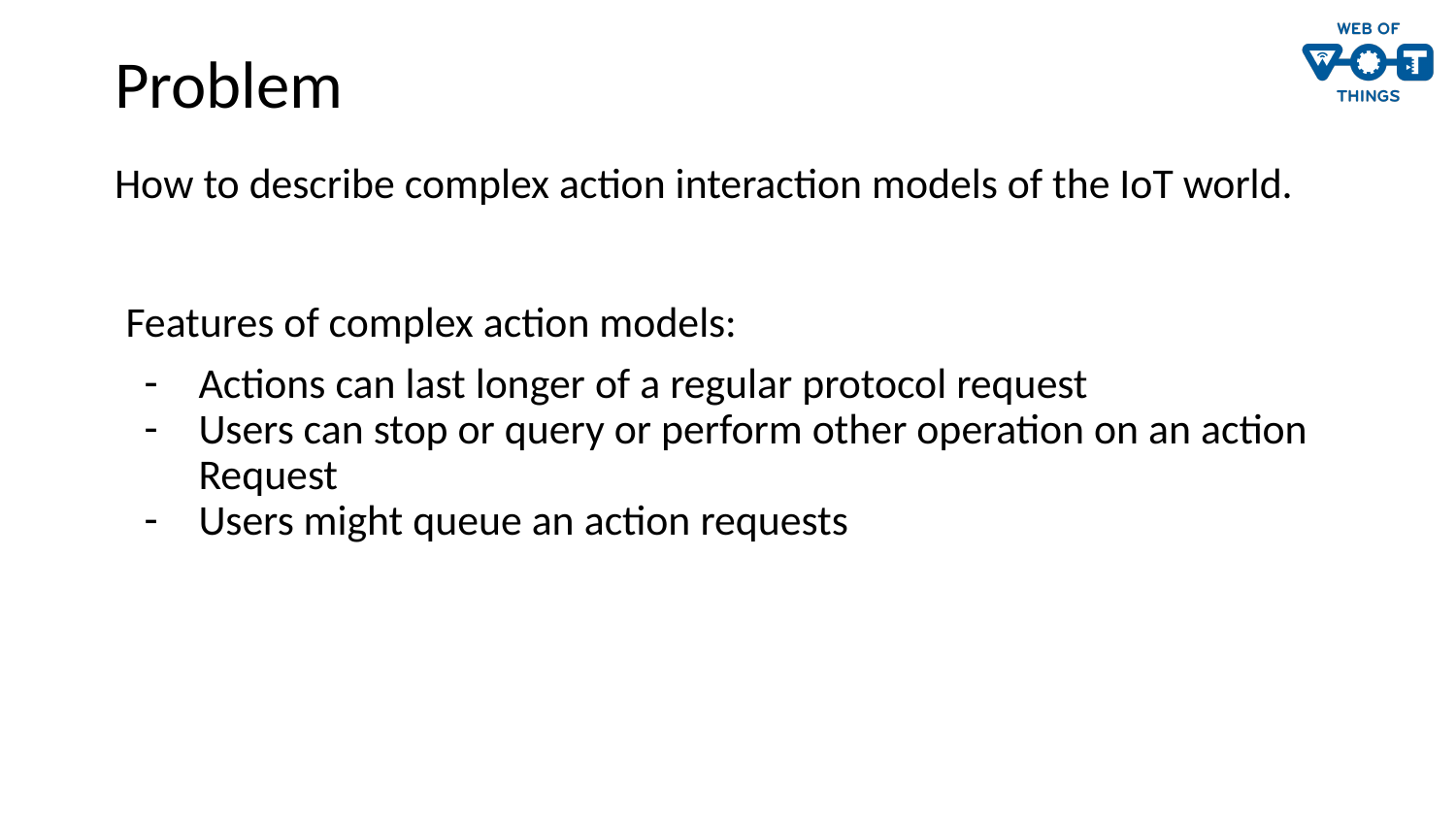

# Problem
How to describe complex action interaction models of the IoT world.

Features of complex action models:
Actions can last longer of a regular protocol request
Users can stop or query or perform other operation on an action Request
Users might queue an action requests